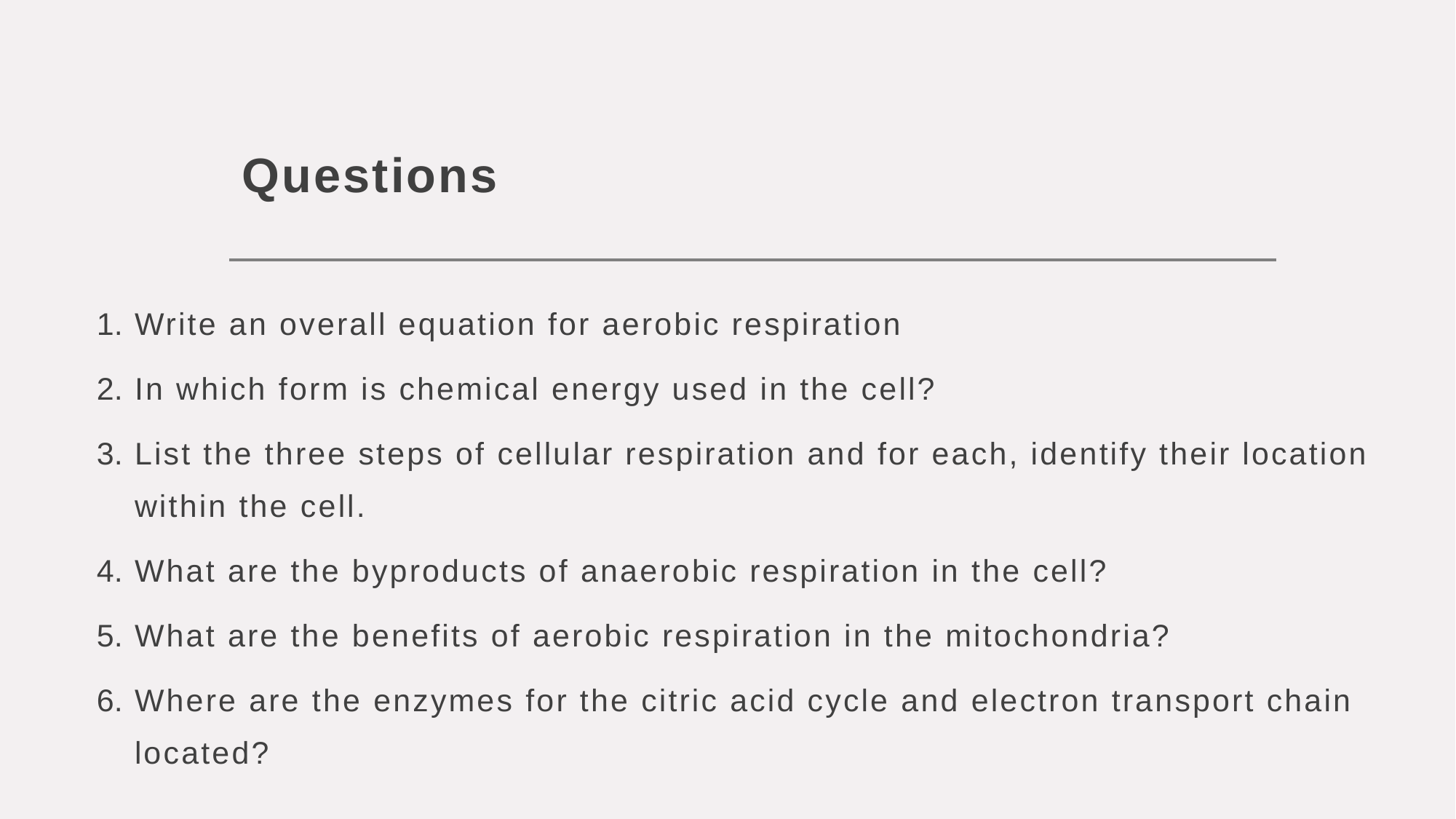

# Questions
Write an overall equation for aerobic respiration
In which form is chemical energy used in the cell?
List the three steps of cellular respiration and for each, identify their location within the cell.
What are the byproducts of anaerobic respiration in the cell?
What are the benefits of aerobic respiration in the mitochondria?
Where are the enzymes for the citric acid cycle and electron transport chain located?